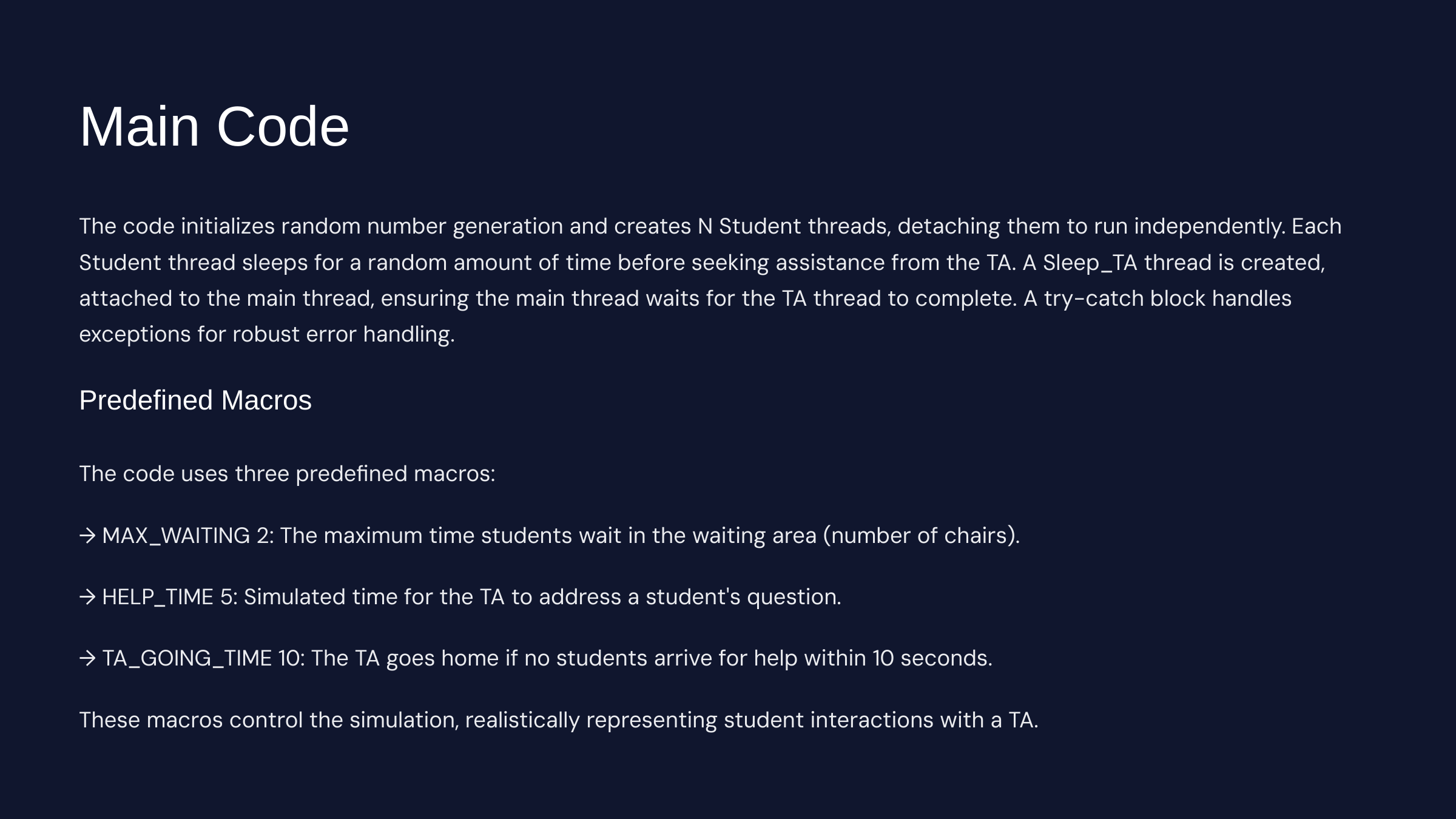

Main Code
The code initializes random number generation and creates N Student threads, detaching them to run independently. Each Student thread sleeps for a random amount of time before seeking assistance from the TA. A Sleep_TA thread is created, attached to the main thread, ensuring the main thread waits for the TA thread to complete. A try-catch block handles exceptions for robust error handling.
Predefined Macros
The code uses three predefined macros:
→ MAX_WAITING 2: The maximum time students wait in the waiting area (number of chairs).
→ HELP_TIME 5: Simulated time for the TA to address a student's question.
→ TA_GOING_TIME 10: The TA goes home if no students arrive for help within 10 seconds.
These macros control the simulation, realistically representing student interactions with a TA.